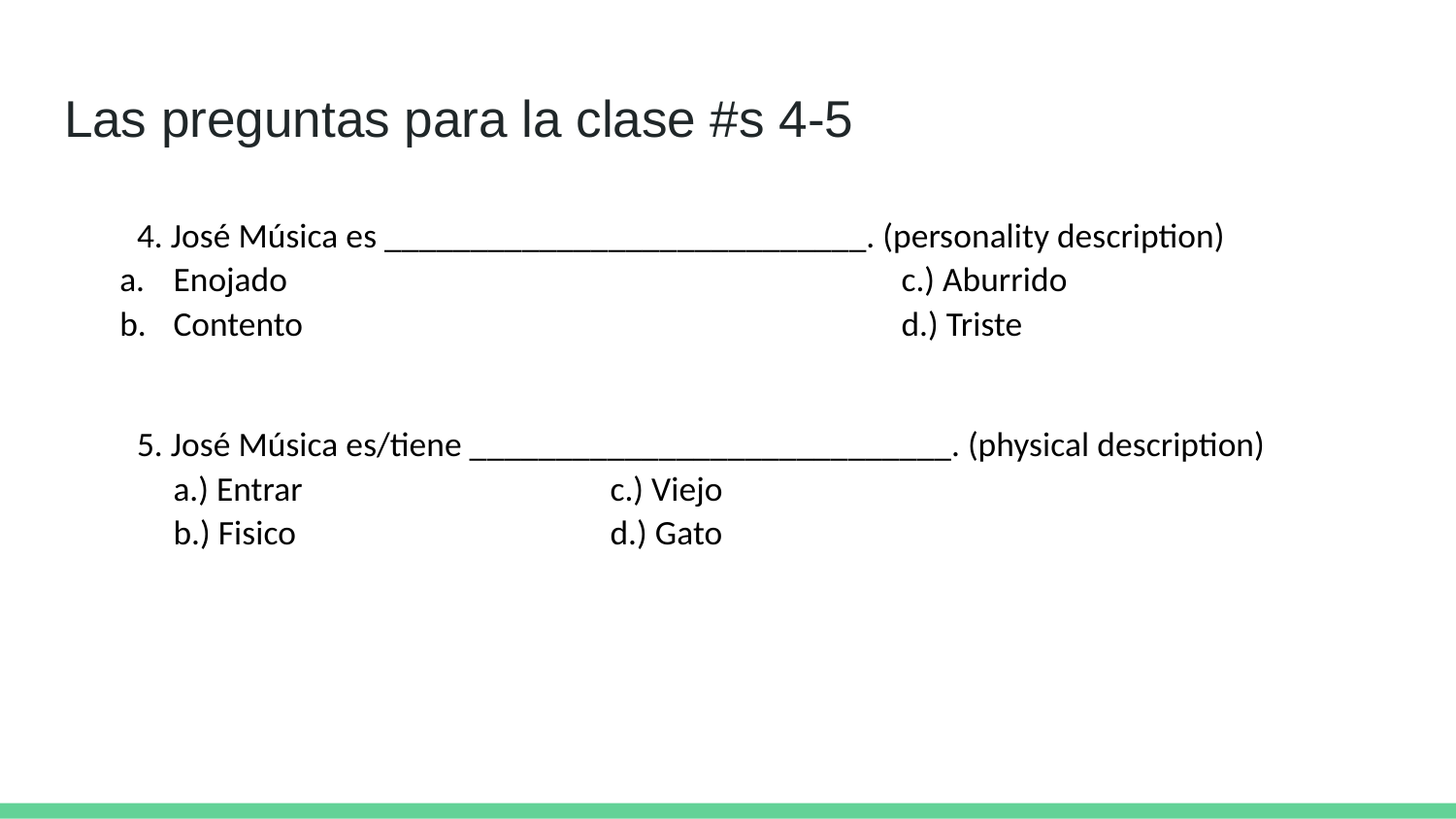

# Las preguntas para la clase #s 4-5
4. José Música es ____________________________. (personality description)
Enojado					c.) Aburrido
Contento					d.) Triste

5. José Música es/tiene ____________________________. (physical description)
a.) Entrar			c.) Viejo
b.) Fisico			d.) Gato